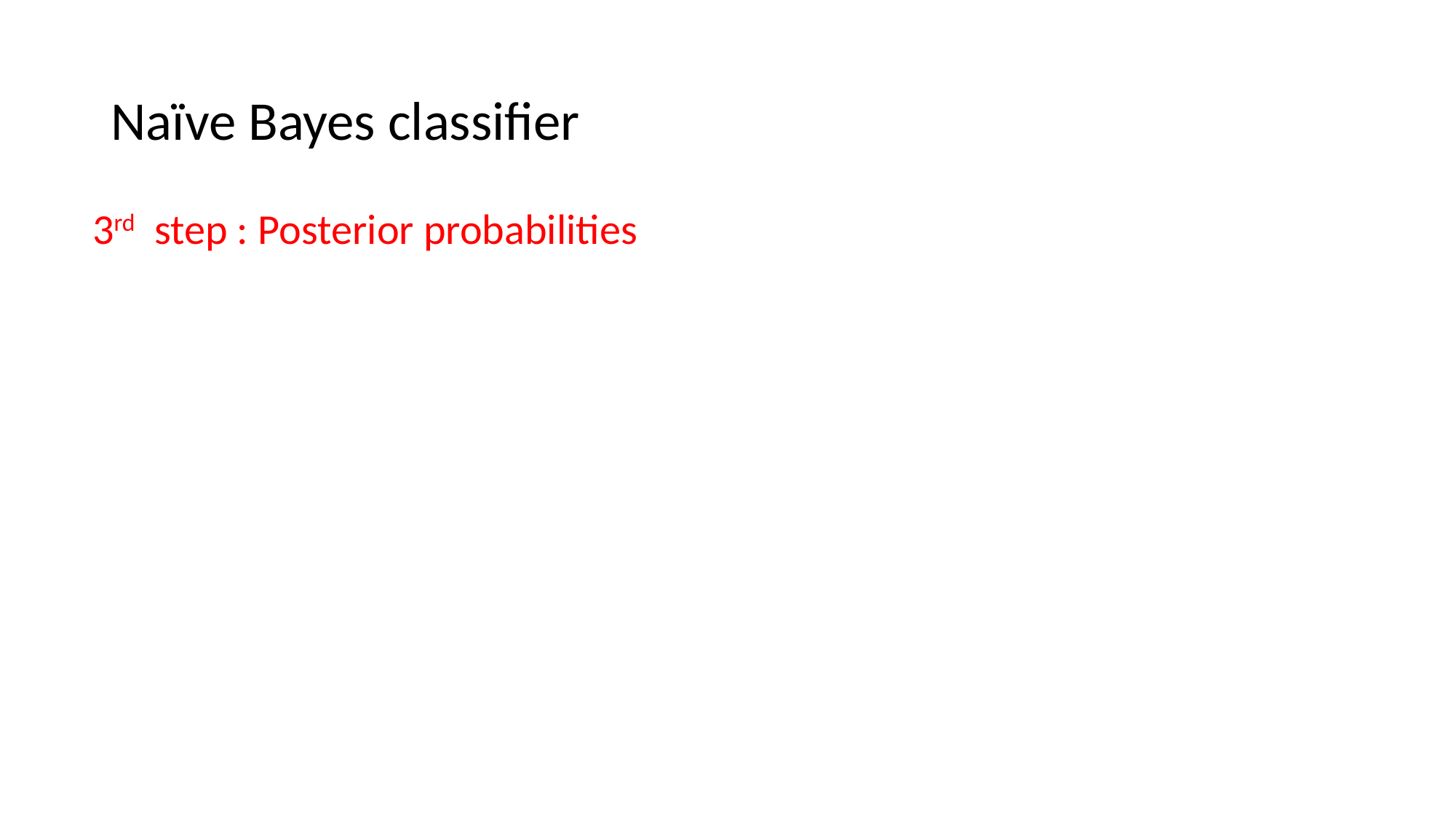

# Naïve Bayes classifier
3rd  step : Posterior probabilities